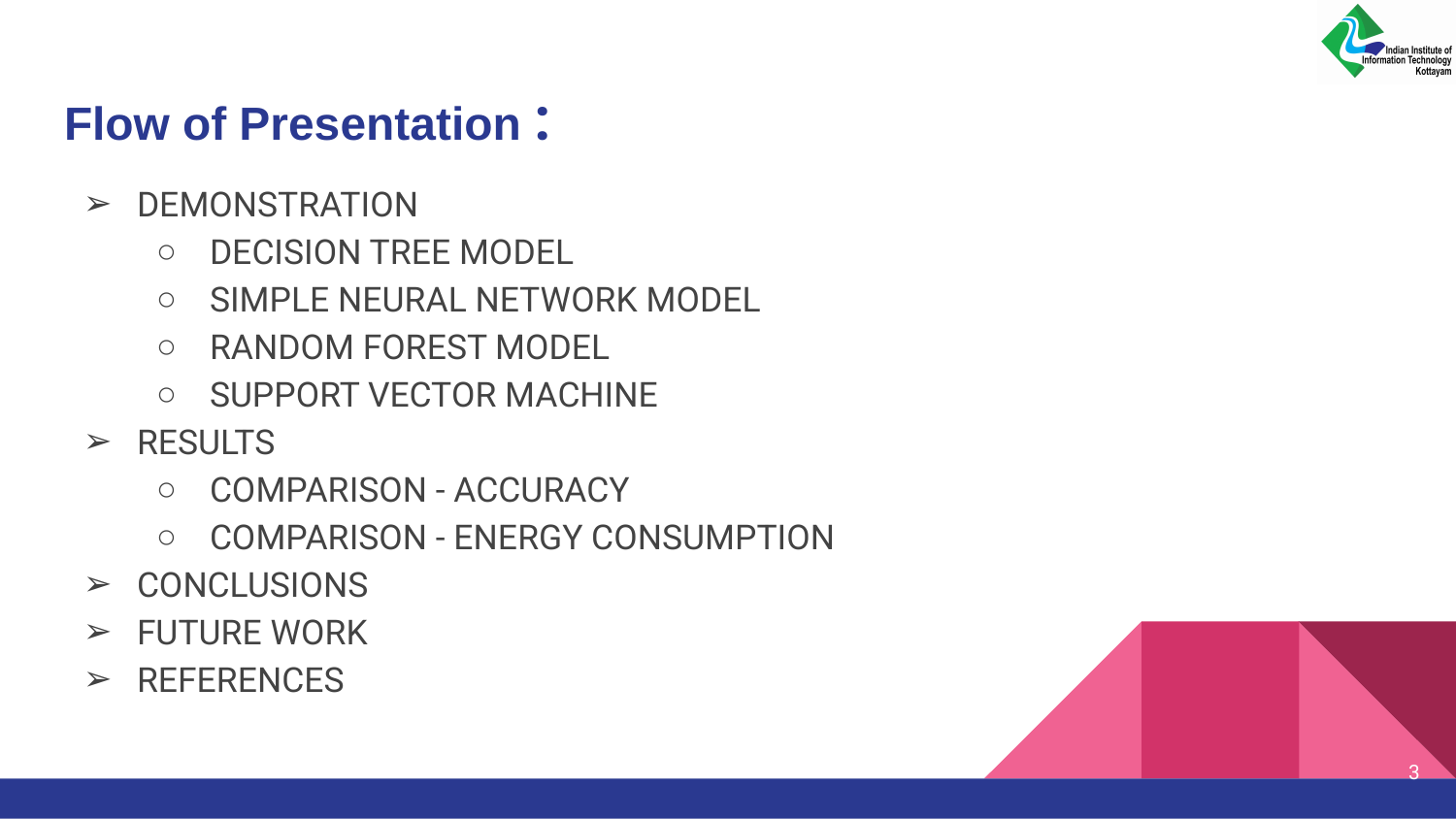

# Flow of Presentation :
DEMONSTRATION
DECISION TREE MODEL
SIMPLE NEURAL NETWORK MODEL
RANDOM FOREST MODEL
SUPPORT VECTOR MACHINE
RESULTS
COMPARISON - ACCURACY
COMPARISON - ENERGY CONSUMPTION
CONCLUSIONS
FUTURE WORK
REFERENCES
3